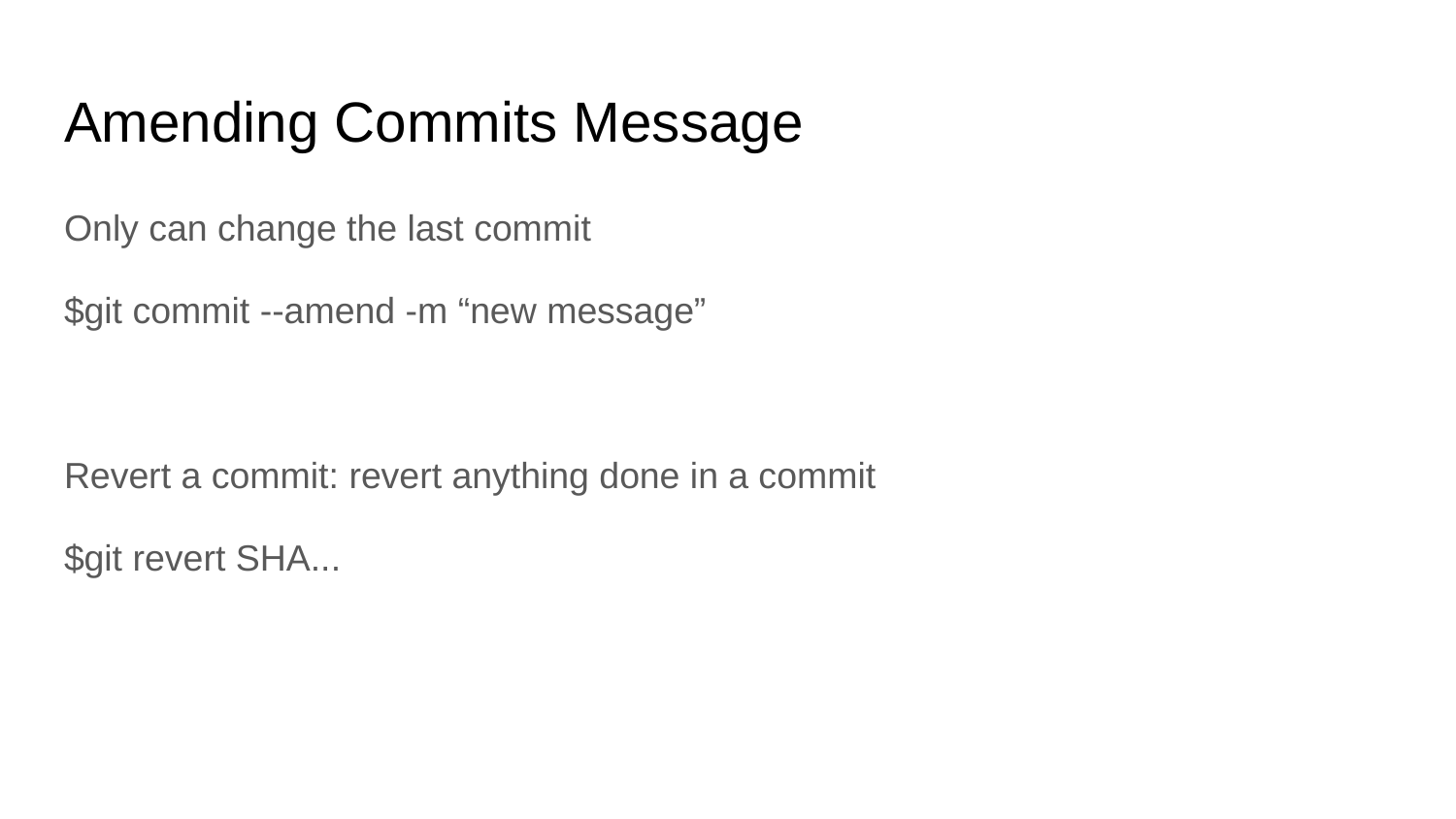

# Amending Commits Message
Only can change the last commit
$git commit --amend -m “new message”

Revert a commit: revert anything done in a commit
$git revert SHA...